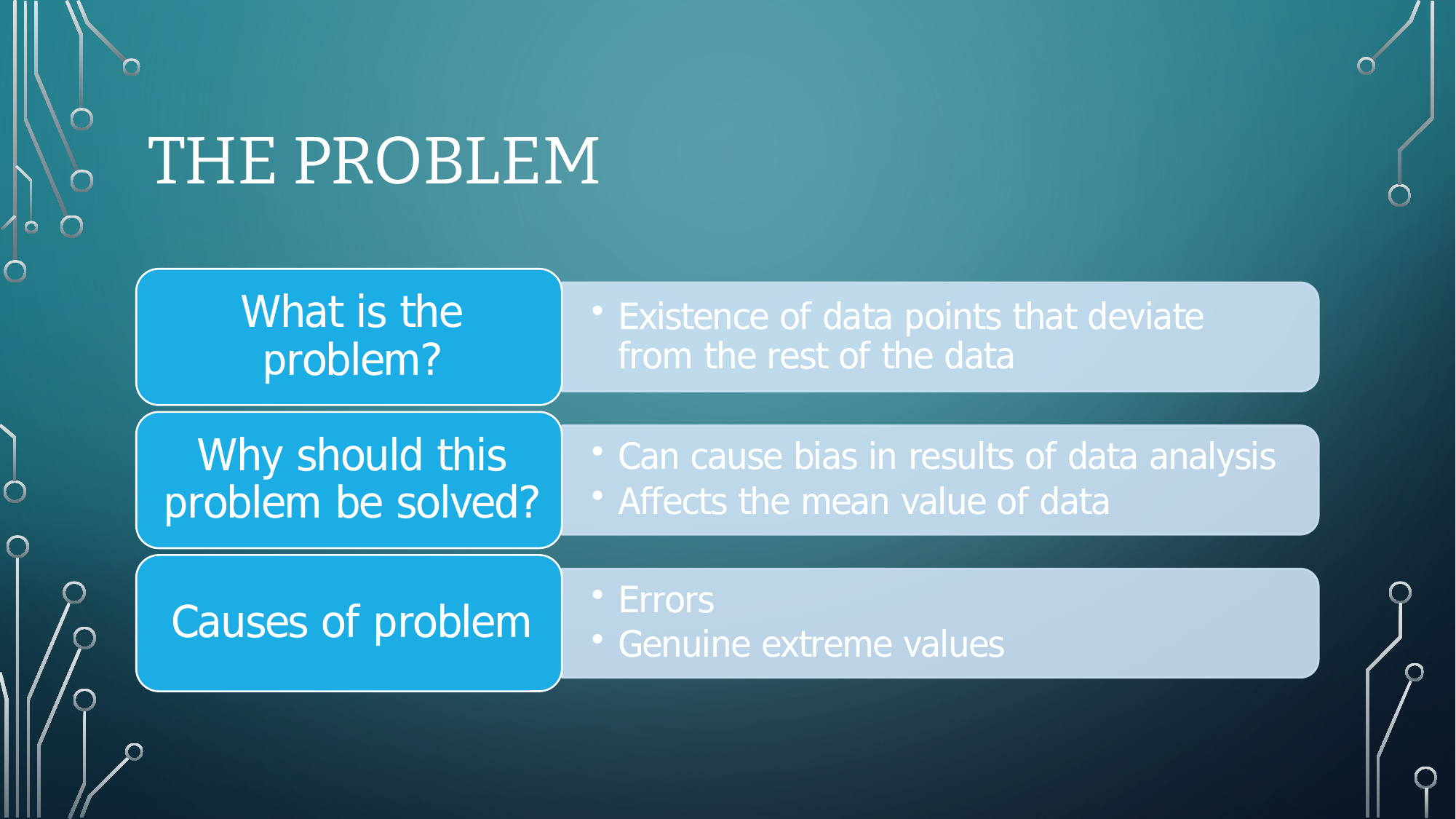

# The Problem
Existence of data points that deviate from the rest of the data
What is the problem?
Can cause bias in results of data analysis
Affects the mean value of data
Why should this problem be solved?
Errors
Genuine extreme values
Causes of problem